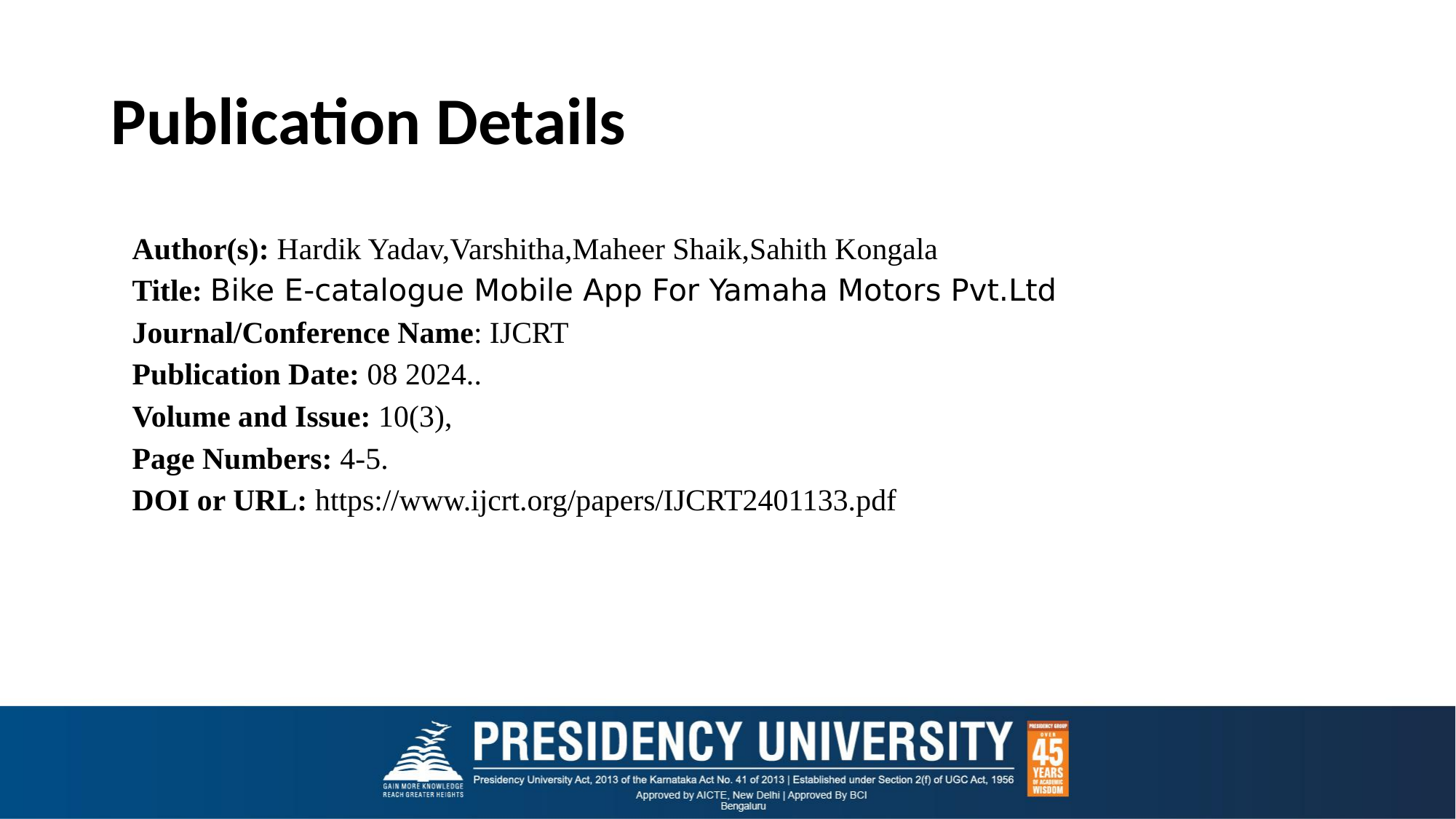

# Publication Details
Author(s): Hardik Yadav,Varshitha,Maheer Shaik,Sahith Kongala
Title: Bike E-catalogue Mobile App For Yamaha Motors Pvt.Ltd
Journal/Conference Name: IJCRT
Publication Date: 08 2024..
Volume and Issue: 10(3),
Page Numbers: 4-5.
DOI or URL: https://www.ijcrt.org/papers/IJCRT2401133.pdf